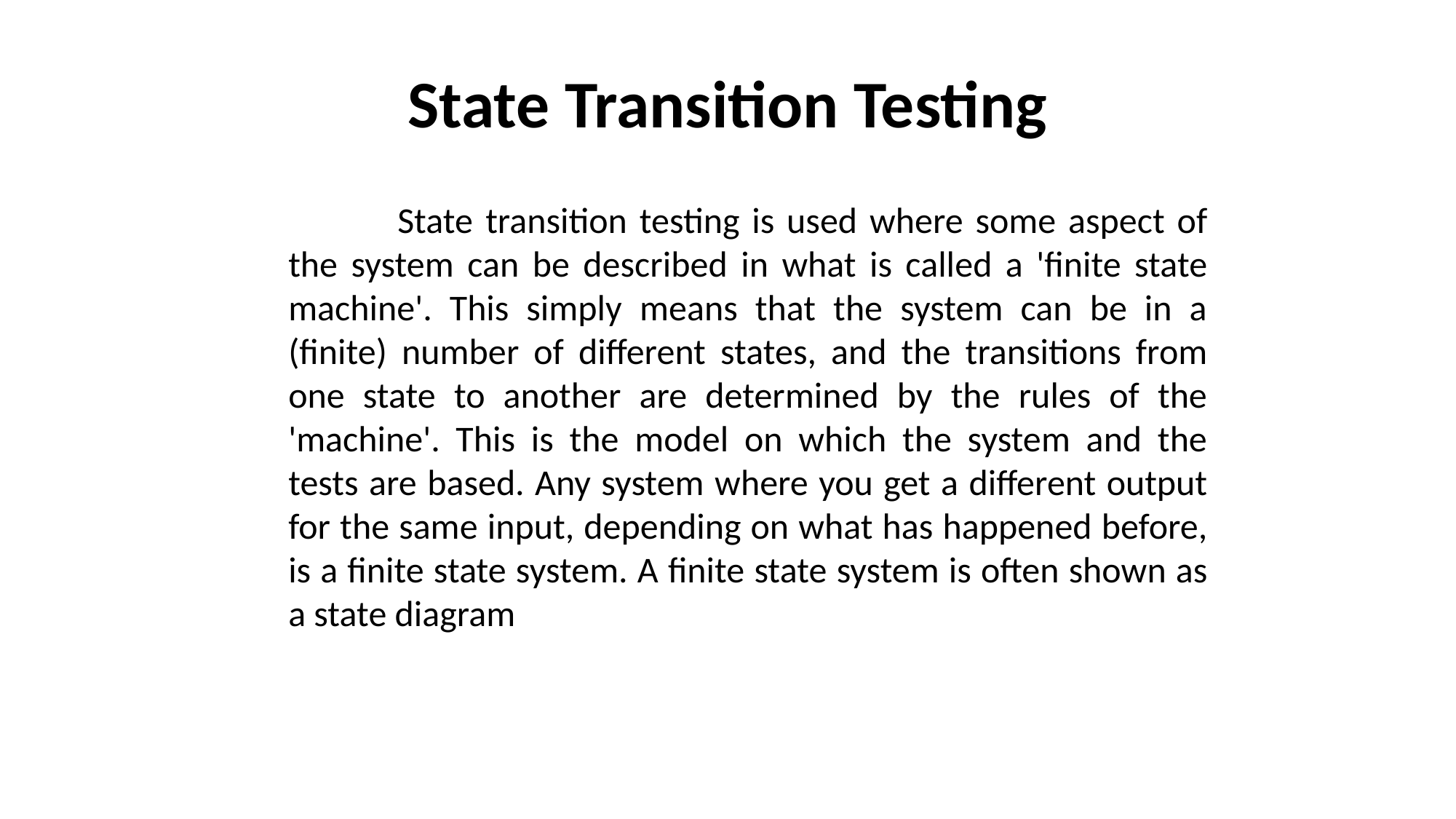

# State Transition Testing
		State transition testing is used where some aspect of the system can be described in what is called a 'finite state machine'. This simply means that the system can be in a (finite) number of different states, and the transitions from one state to another are determined by the rules of the 'machine'. This is the model on which the system and the tests are based. Any system where you get a different output for the same input, depending on what has happened before, is a finite state system. A finite state system is often shown as a state diagram